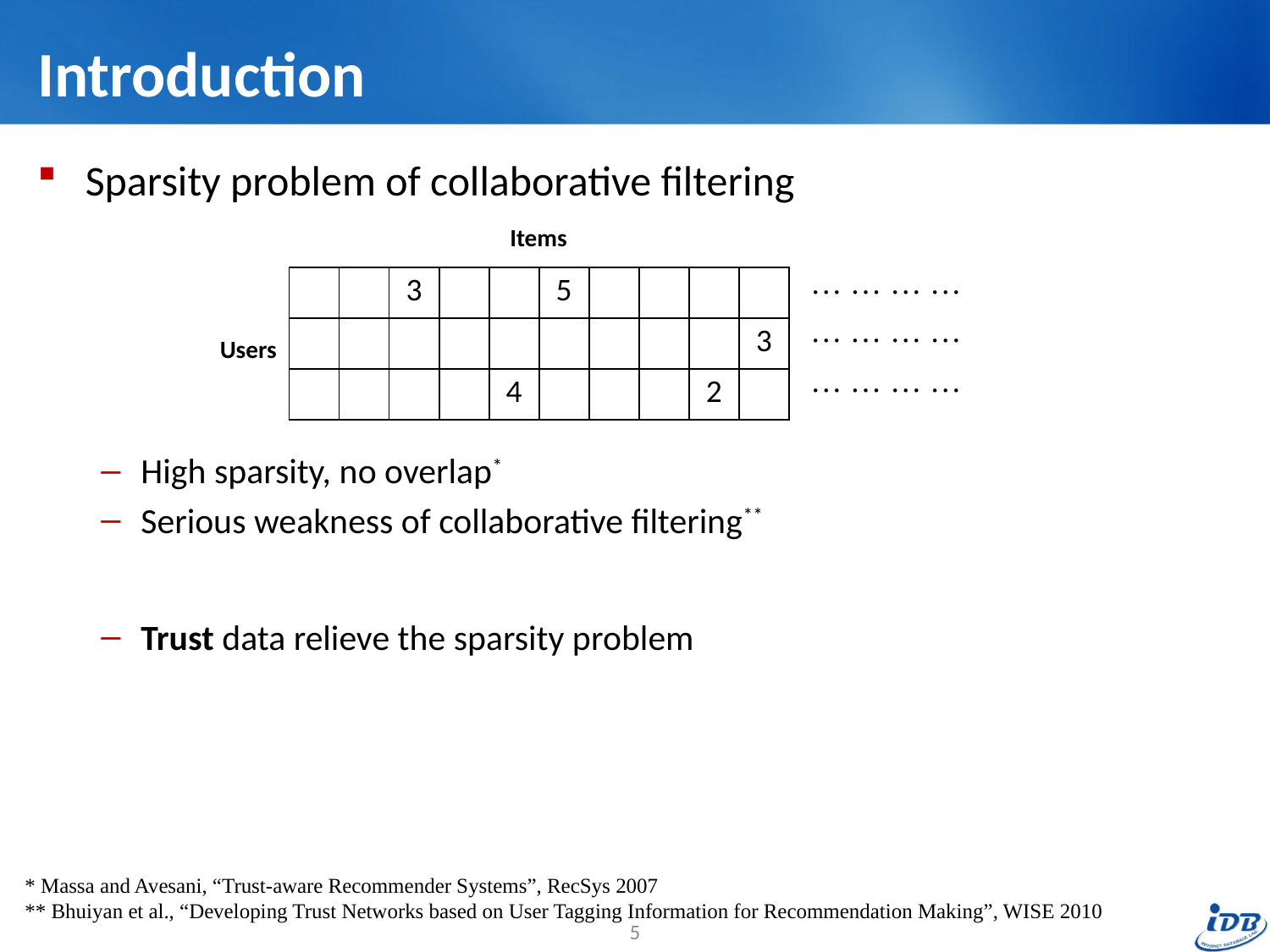

# Introduction
Sparsity problem of collaborative filtering

High sparsity, no overlap*
Serious weakness of collaborative filtering**

Trust data relieve the sparsity problem

Items
… … … …
|  |  | 3 |  |  | 5 |  |  |  |  |
| --- | --- | --- | --- | --- | --- | --- | --- | --- | --- |
|  |  |  |  |  |  |  |  |  | 3 |
|  |  |  |  | 4 |  |  |  | 2 |  |
… … … …
Users
… … … …
* Massa and Avesani, “Trust-aware Recommender Systems”, RecSys 2007
** Bhuiyan et al., “Developing Trust Networks based on User Tagging Information for Recommendation Making”, WISE 2010
5